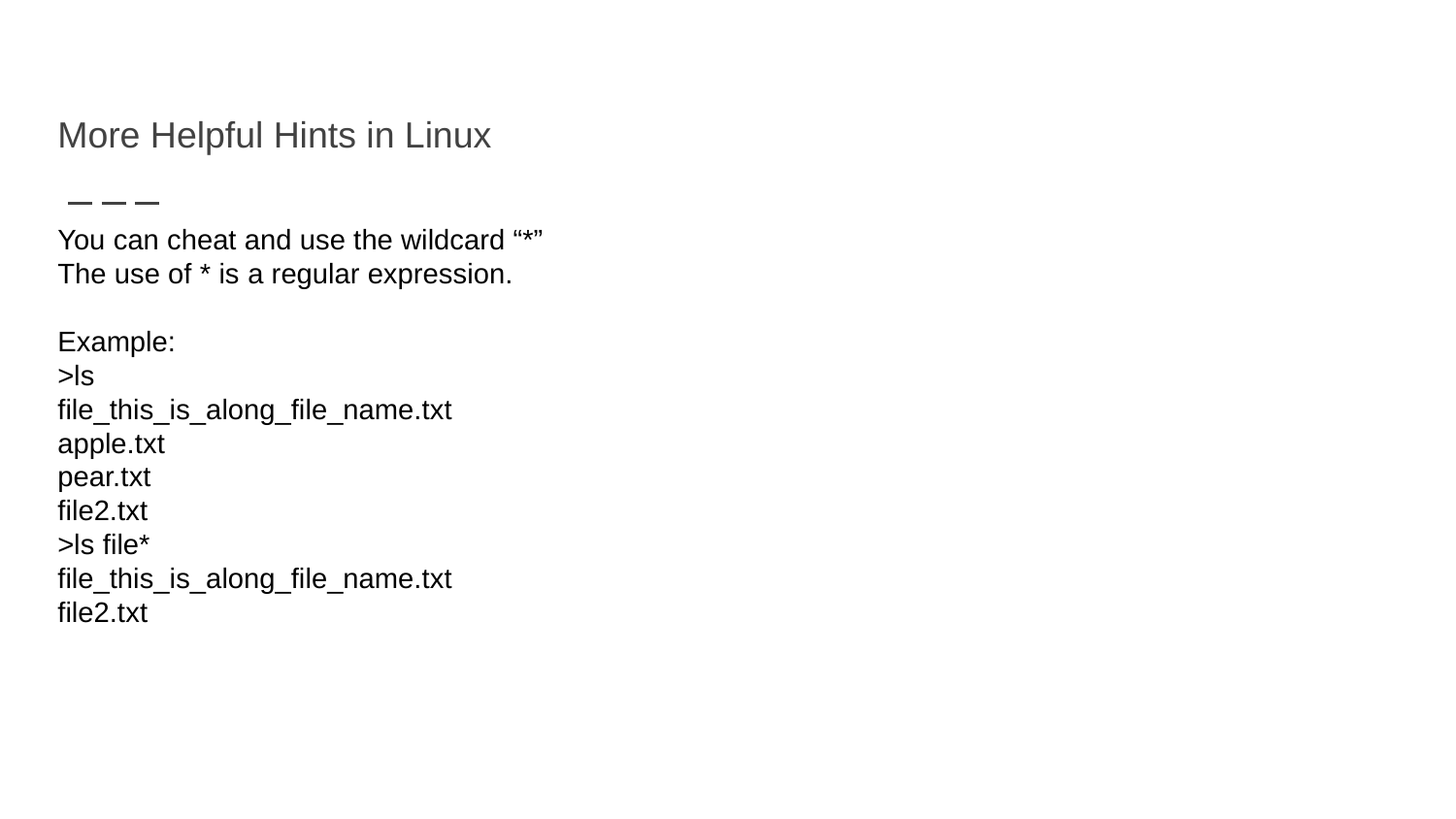

# More Helpful Hints in Linux
You can cheat and use the wildcard “*”
The use of * is a regular expression.

Example:
>ls
file_this_is_along_file_name.txt
apple.txt
pear.txt
file2.txt
>ls file*
file_this_is_along_file_name.txt
file2.txt